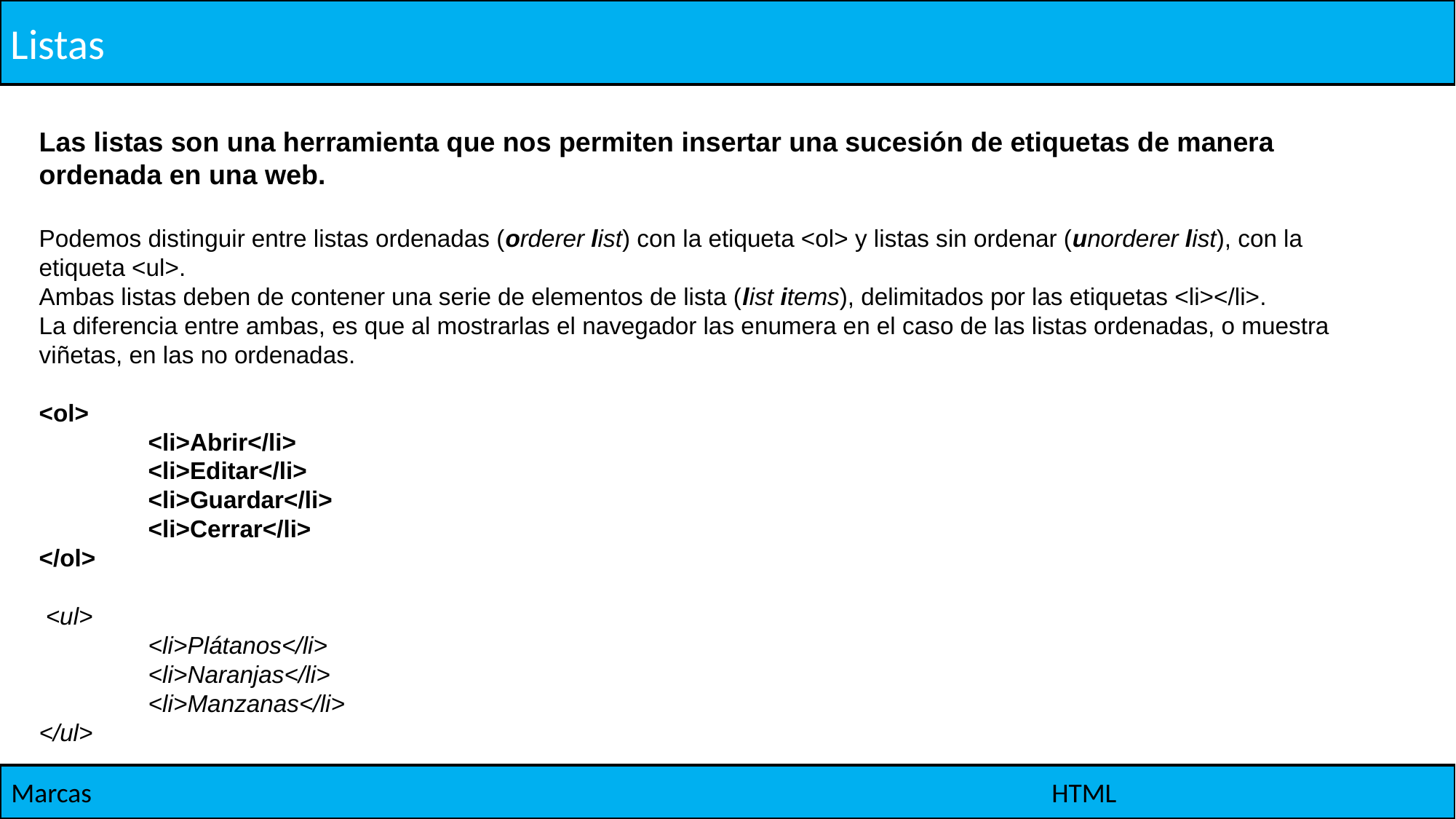

Listas

Las listas son una herramienta que nos permiten insertar una sucesión de etiquetas de manera ordenada en una web.

Podemos distinguir entre listas ordenadas (orderer list) con la etiqueta <ol> y listas sin ordenar (unorderer list), con la etiqueta <ul>.
Ambas listas deben de contener una serie de elementos de lista (list items), delimitados por las etiquetas <li></li>.
La diferencia entre ambas, es que al mostrarlas el navegador las enumera en el caso de las listas ordenadas, o muestra viñetas, en las no ordenadas.

<ol>
	<li>Abrir</li>
	<li>Editar</li>
	<li>Guardar</li>
	<li>Cerrar</li>
</ol>

 <ul>
  	<li>Plátanos</li>
  	<li>Naranjas</li>
  	<li>Manzanas</li>
</ul>

Marcas

HTML